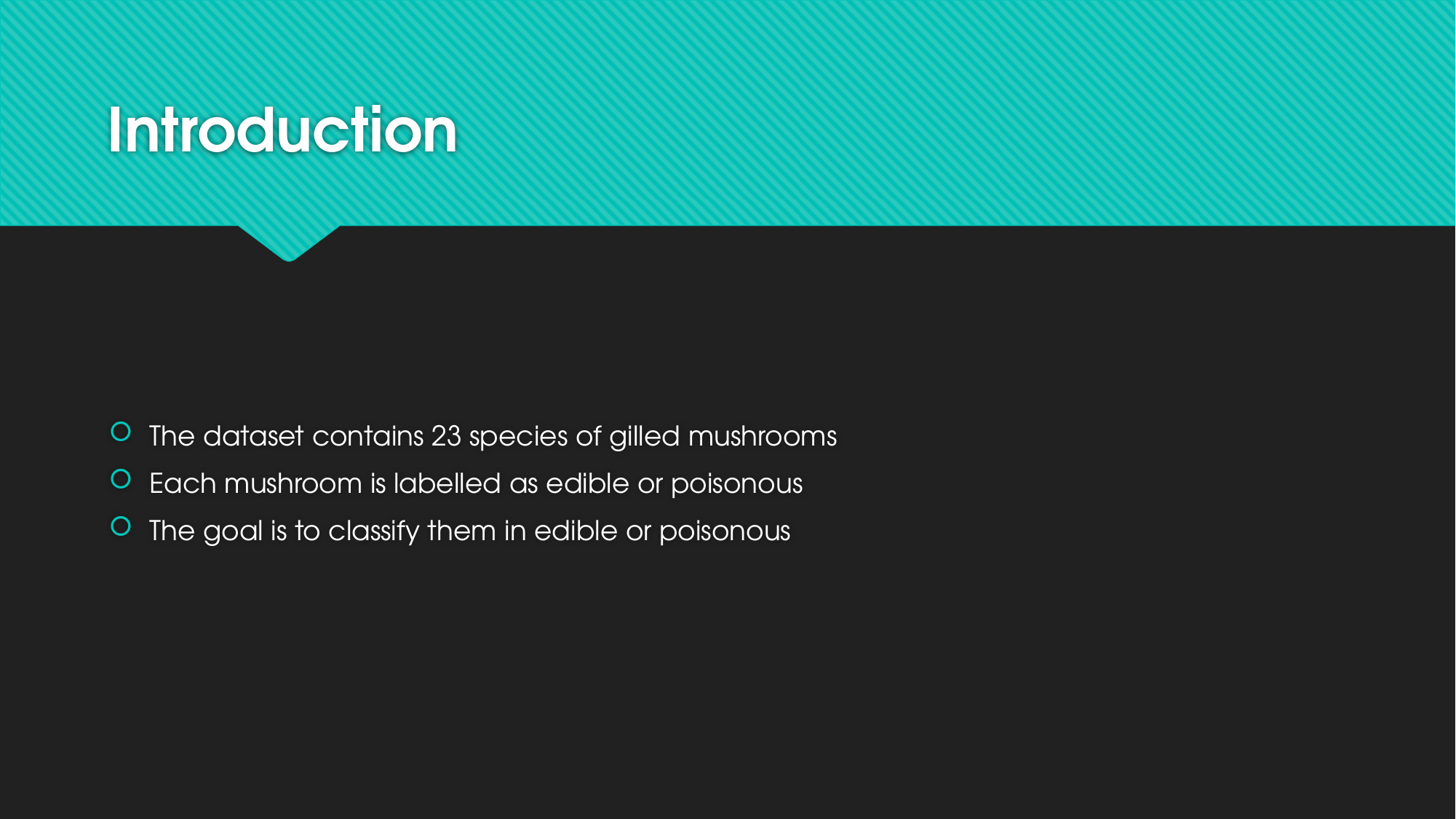

# Introduction
The dataset contains 23 species of gilled mushrooms
Each mushroom is labelled as edible or poisonous
The goal is to classify them in edible or poisonous